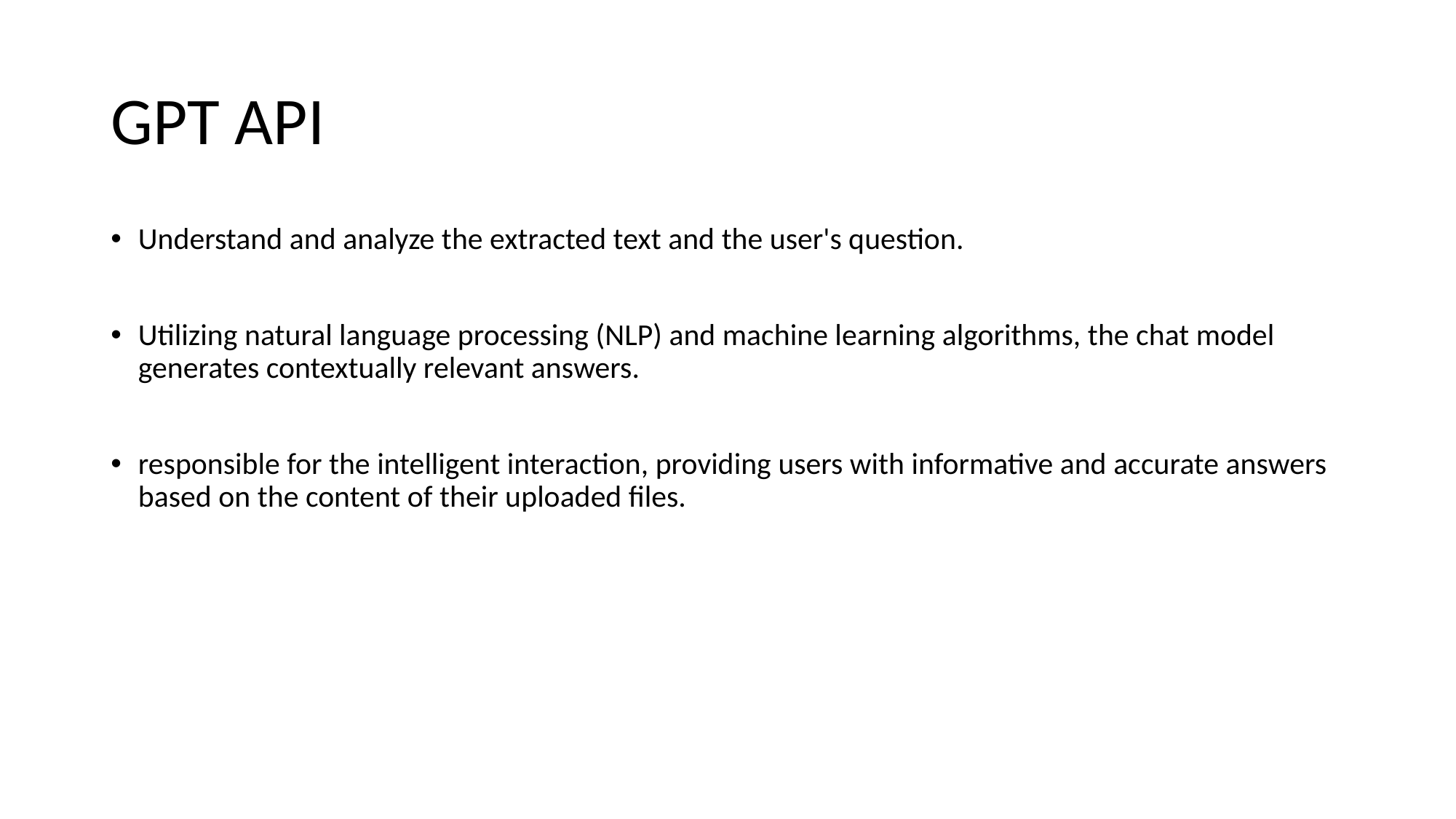

# GPT API
Understand and analyze the extracted text and the user's question.

Utilizing natural language processing (NLP) and machine learning algorithms, the chat model generates contextually relevant answers.

responsible for the intelligent interaction, providing users with informative and accurate answers based on the content of their uploaded files.